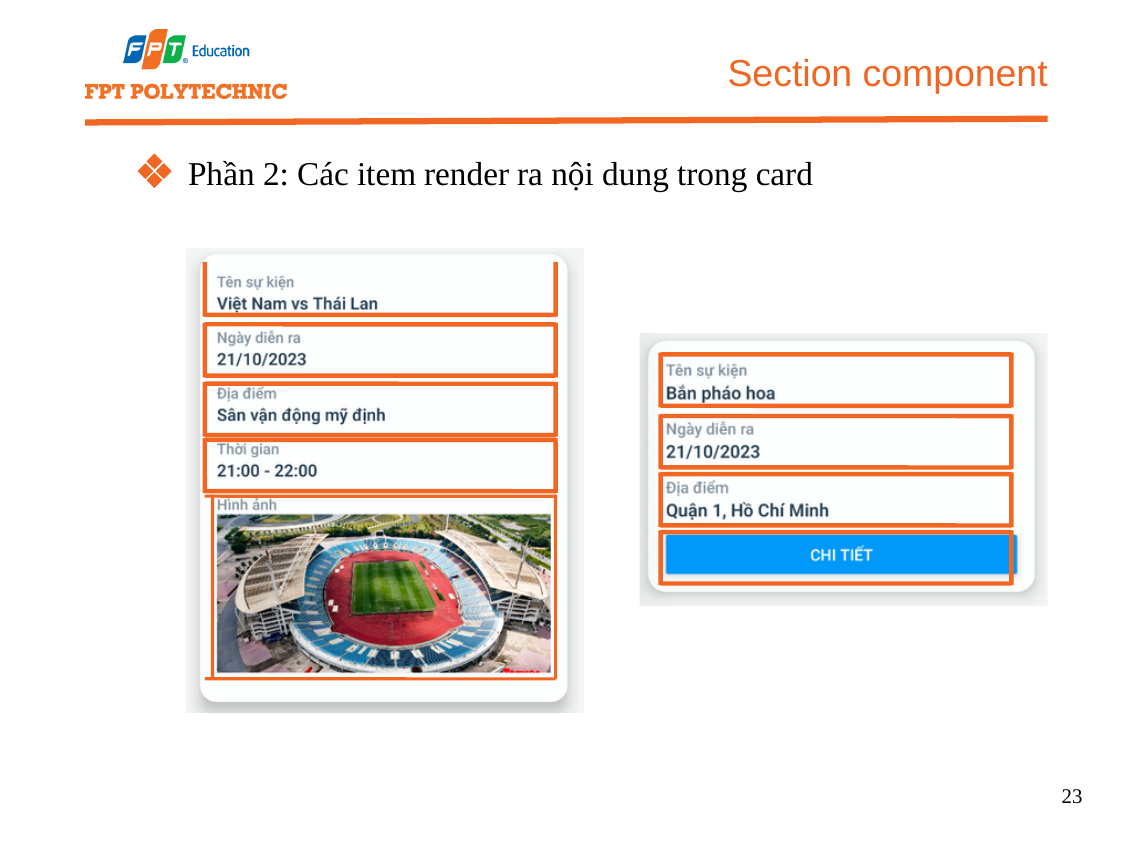

Section component

Phần 2: Các item render ra nội dung trong card

23